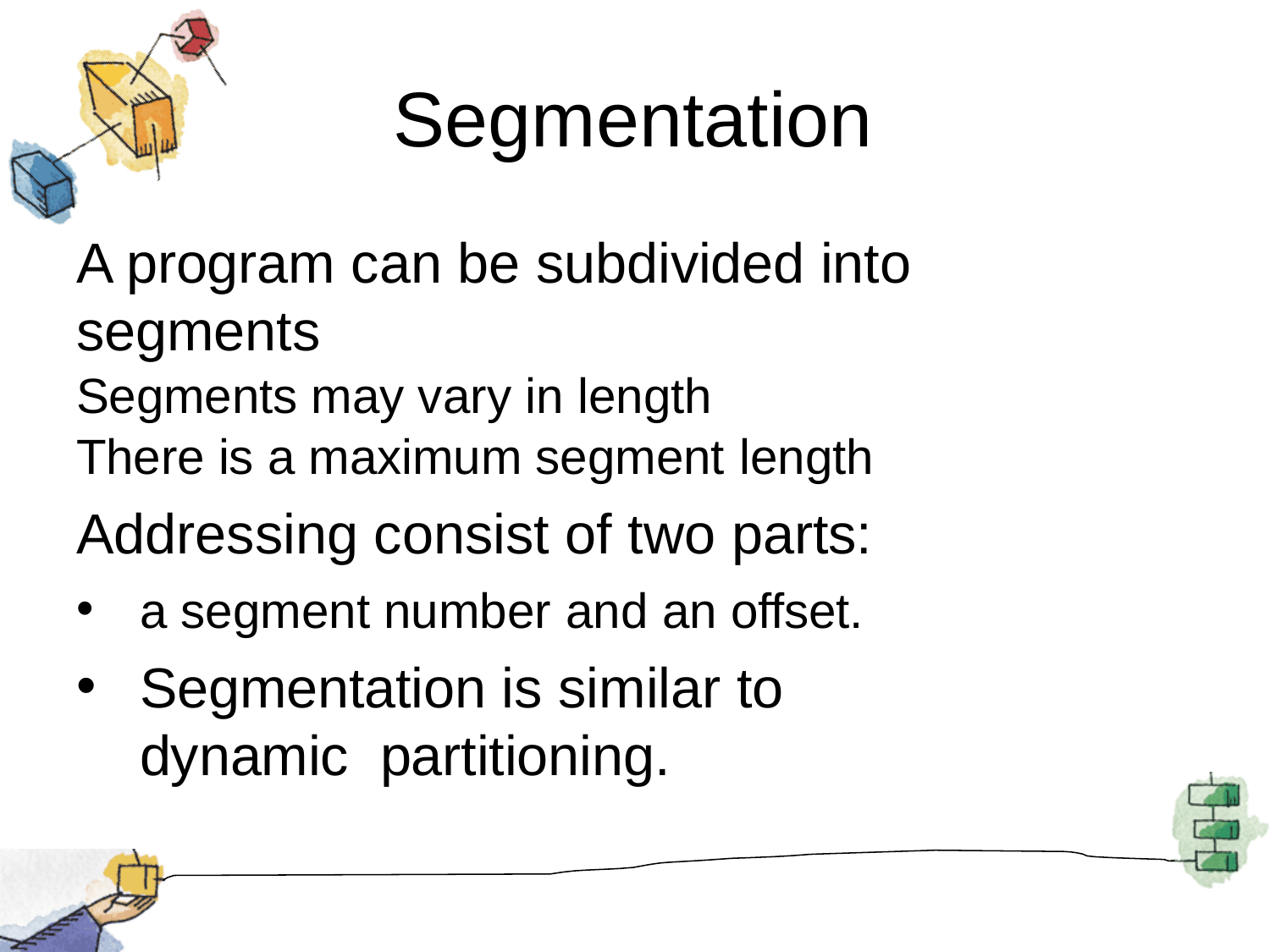

# Segmentation
A program can be subdivided into  segments
Segments may vary in length
There is a maximum segment length
Addressing consist of two parts:
a segment number and an offset.
Segmentation is similar to dynamic  partitioning.